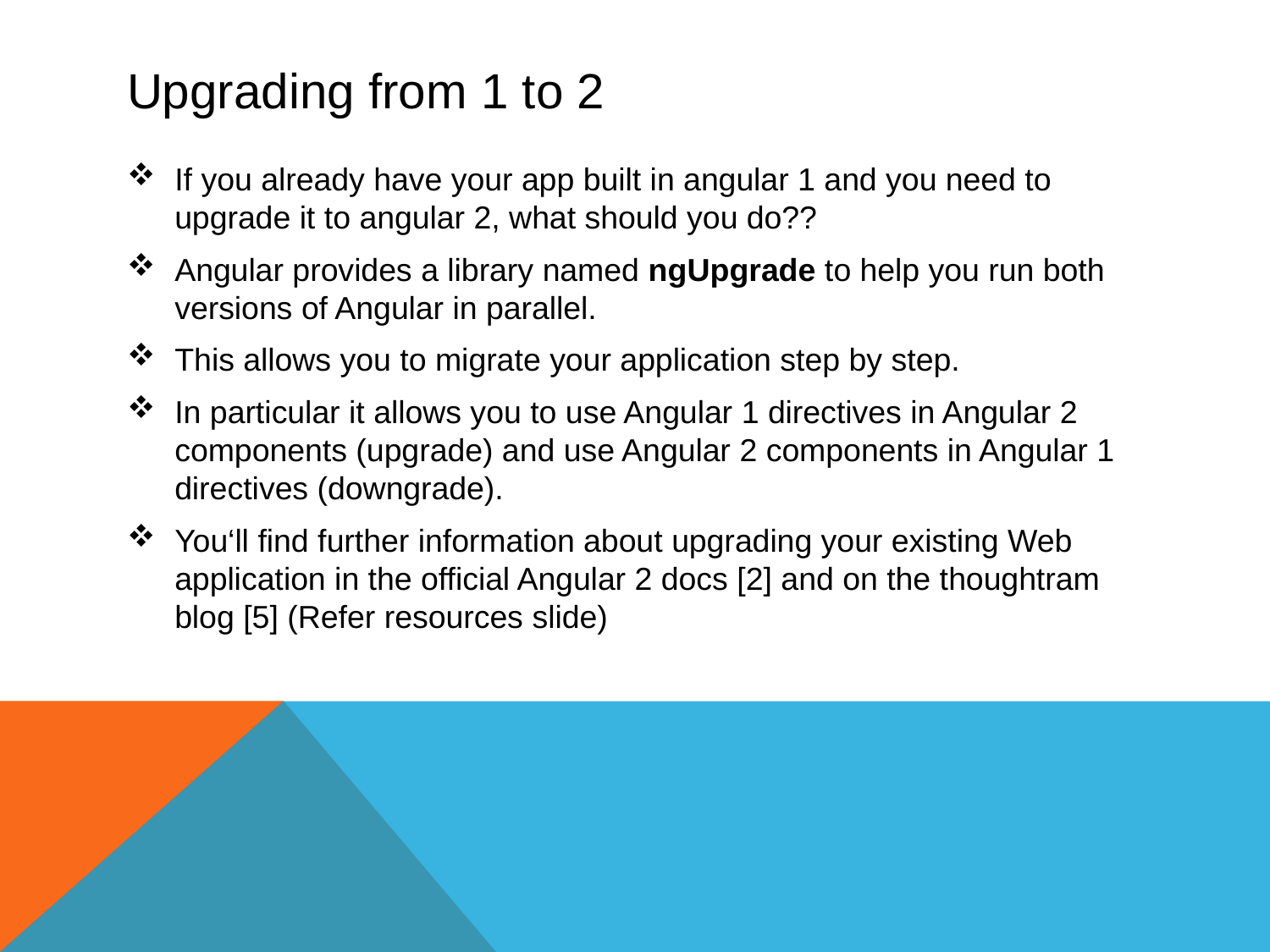

# Upgrading from 1 to 2
If you already have your app built in angular 1 and you need to upgrade it to angular 2, what should you do??
Angular provides a library named ngUpgrade to help you run both versions of Angular in parallel.
This allows you to migrate your application step by step.
In particular it allows you to use Angular 1 directives in Angular 2 components (upgrade) and use Angular 2 components in Angular 1 directives (downgrade).
You‘ll find further information about upgrading your existing Web application in the official Angular 2 docs [2] and on the thoughtram blog [5] (Refer resources slide)